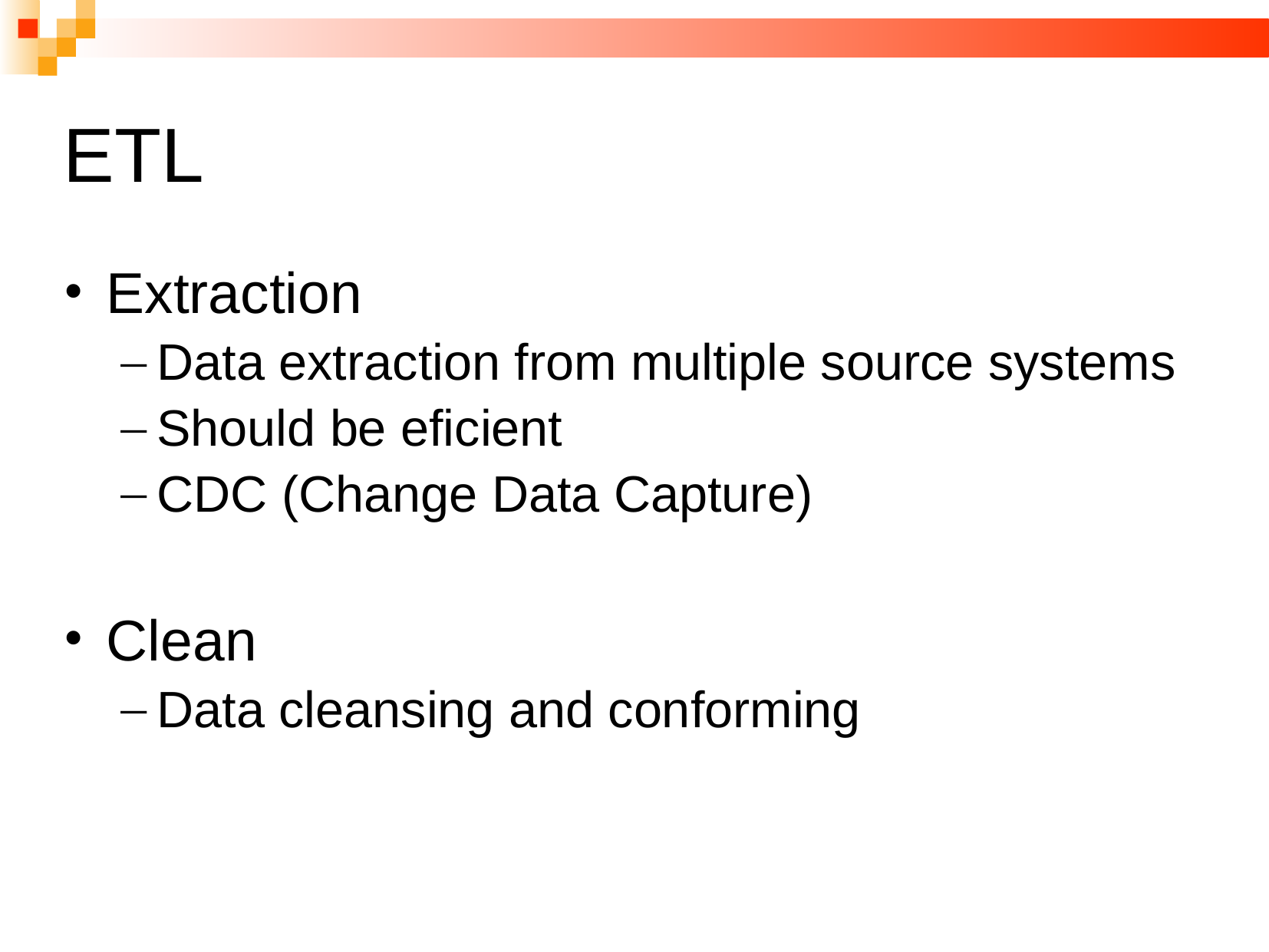

# ETL
Extraction
Data extraction from multiple source systems
Should be eficient
CDC (Change Data Capture)

Clean
Data cleansing and conforming